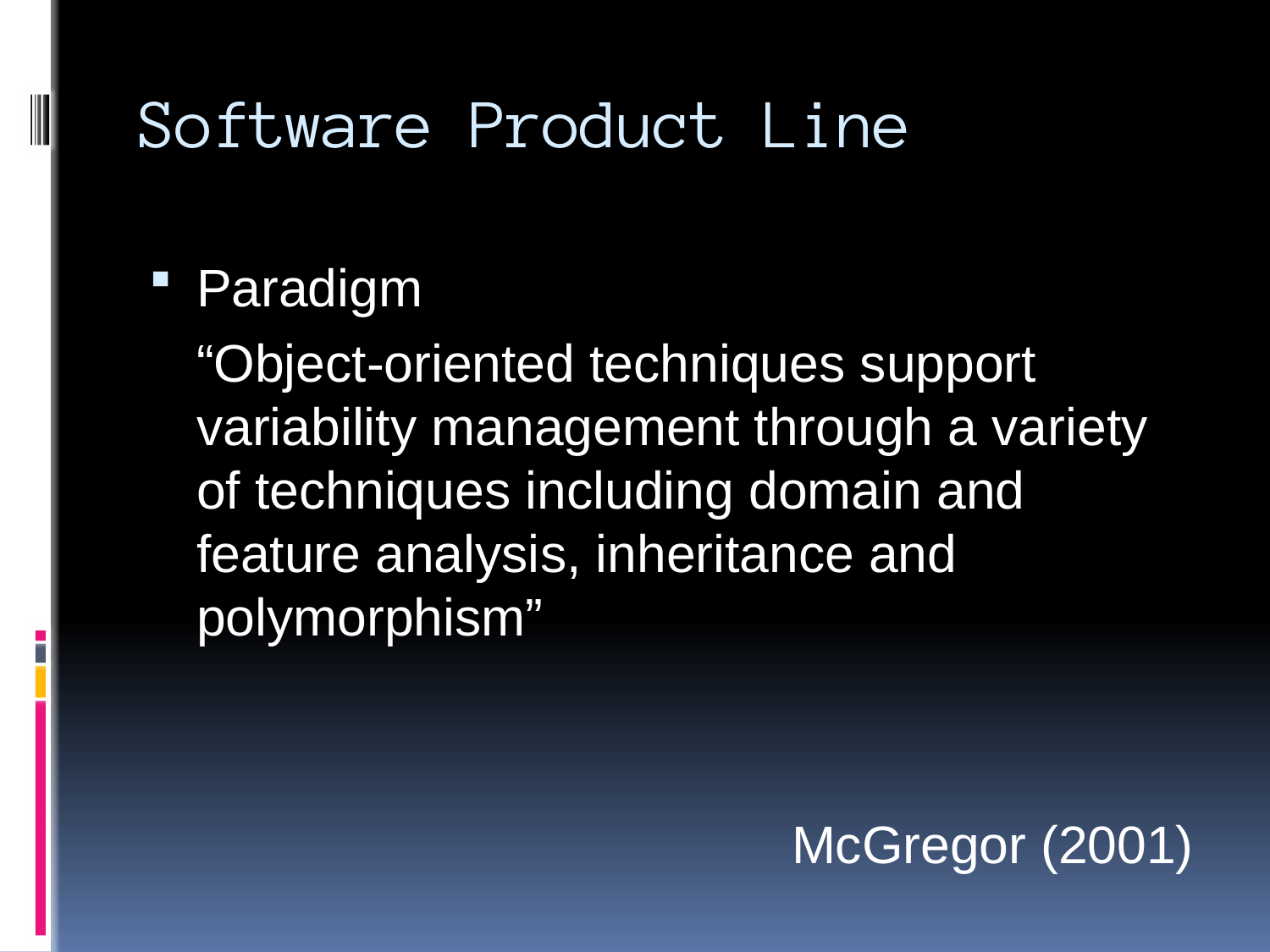

# Software Product Line
Paradigm
	“Object-oriented techniques support variability management through a variety of techniques including domain and feature analysis, inheritance and polymorphism”

McGregor (2001)